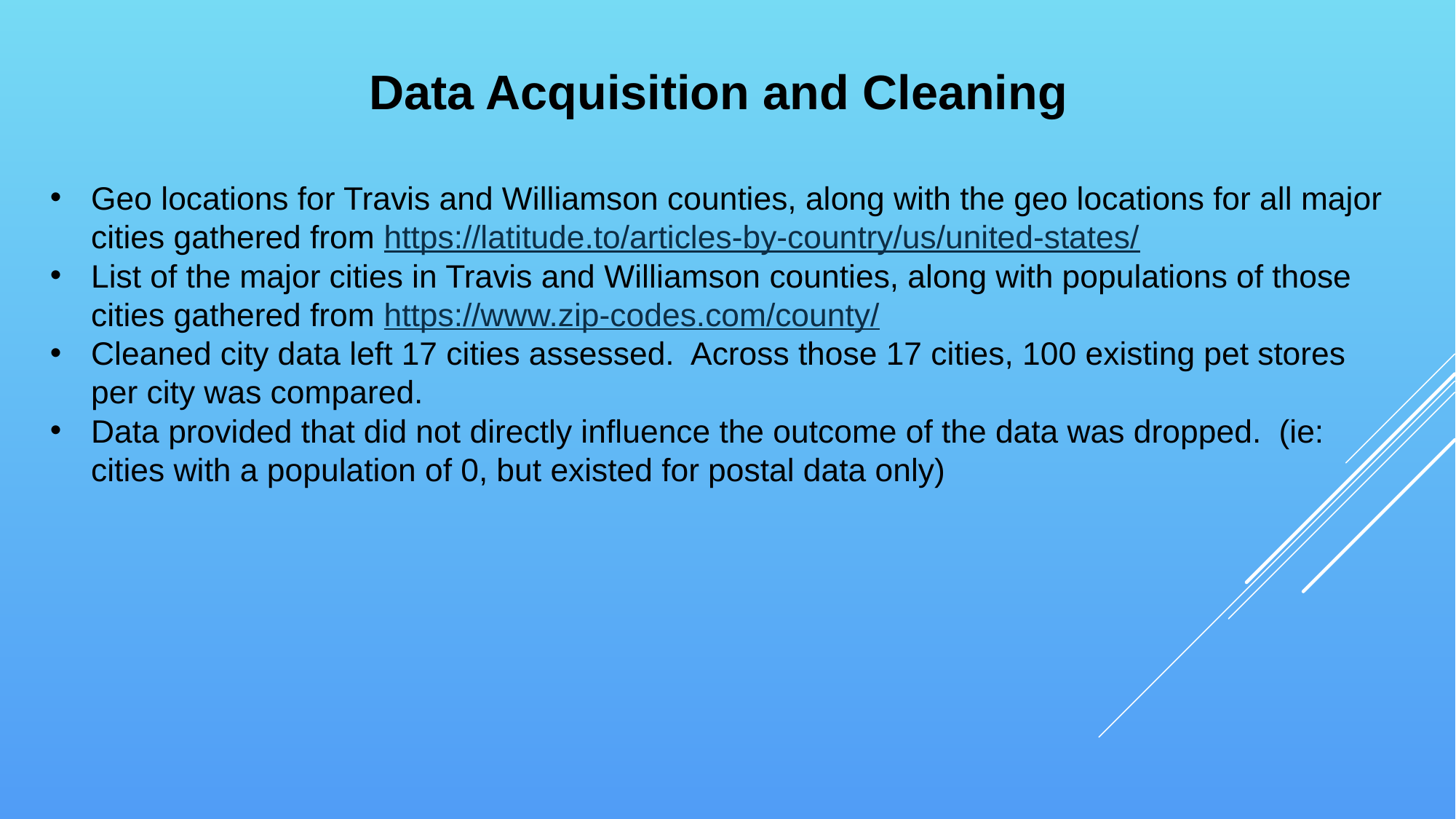

Data Acquisition and Cleaning

Geo locations for Travis and Williamson counties, along with the geo locations for all major cities gathered from https://latitude.to/articles-by-country/us/united-states/
List of the major cities in Travis and Williamson counties, along with populations of those cities gathered from https://www.zip-codes.com/county/
Cleaned city data left 17 cities assessed.  Across those 17 cities, 100 existing pet stores per city was compared.
Data provided that did not directly influence the outcome of the data was dropped.  (ie: cities with a population of 0, but existed for postal data only)